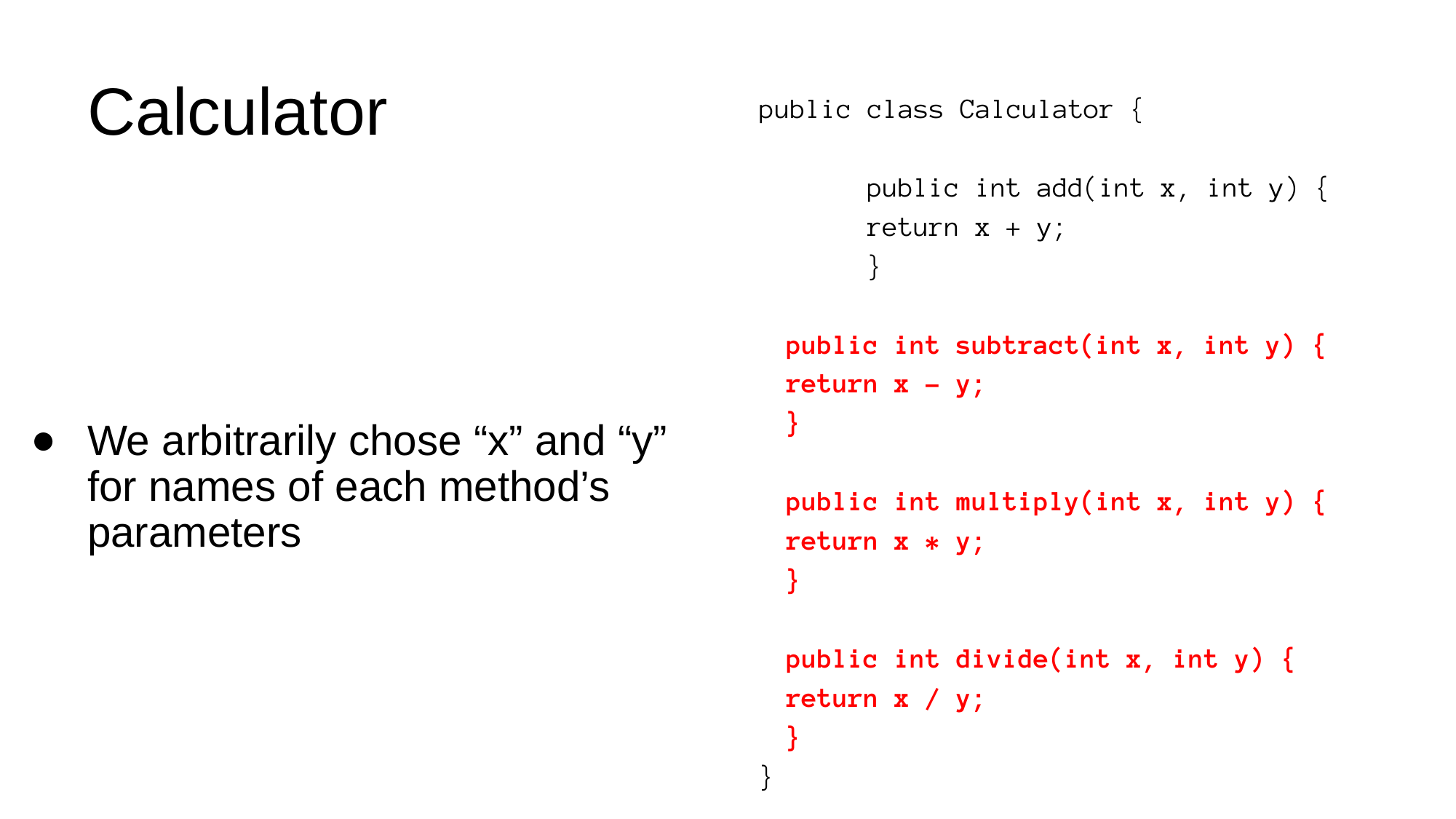

# Calculator
public class Calculator {

	public int add(int x, int y) {
		return x + y;
	}
	// …
		public int subtract(int x, int y) {
			return x - y;
		}

		public int multiply(int x, int y) {
			return x * y;
		}

		public int divide(int x, int y) {
			return x / y;
		}
}
We arbitrarily chose “x” and “y” for names of each method’s parameters